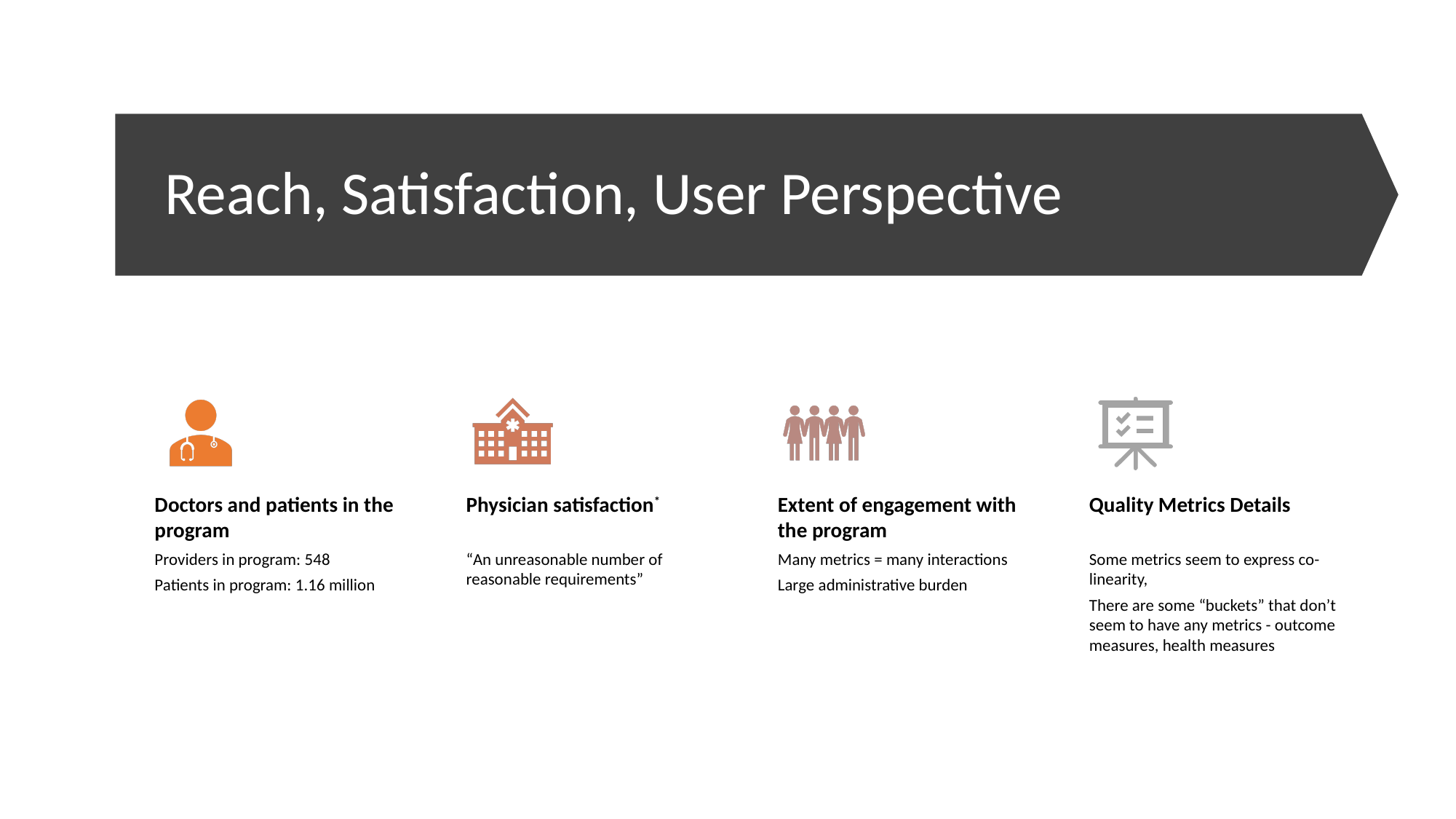

# Reach, Satisfaction, User Perspective
Doctors and patients in the program
Providers in program: 548
Patients in program: 1.16 million
Physician satisfaction*
“An unreasonable number of reasonable requirements”
Extent of engagement with the program
Many metrics = many interactions
Large administrative burden
Quality Metrics Details
Some metrics seem to express co-linearity,
There are some “buckets” that don’t seem to have any metrics - outcome measures, health measures